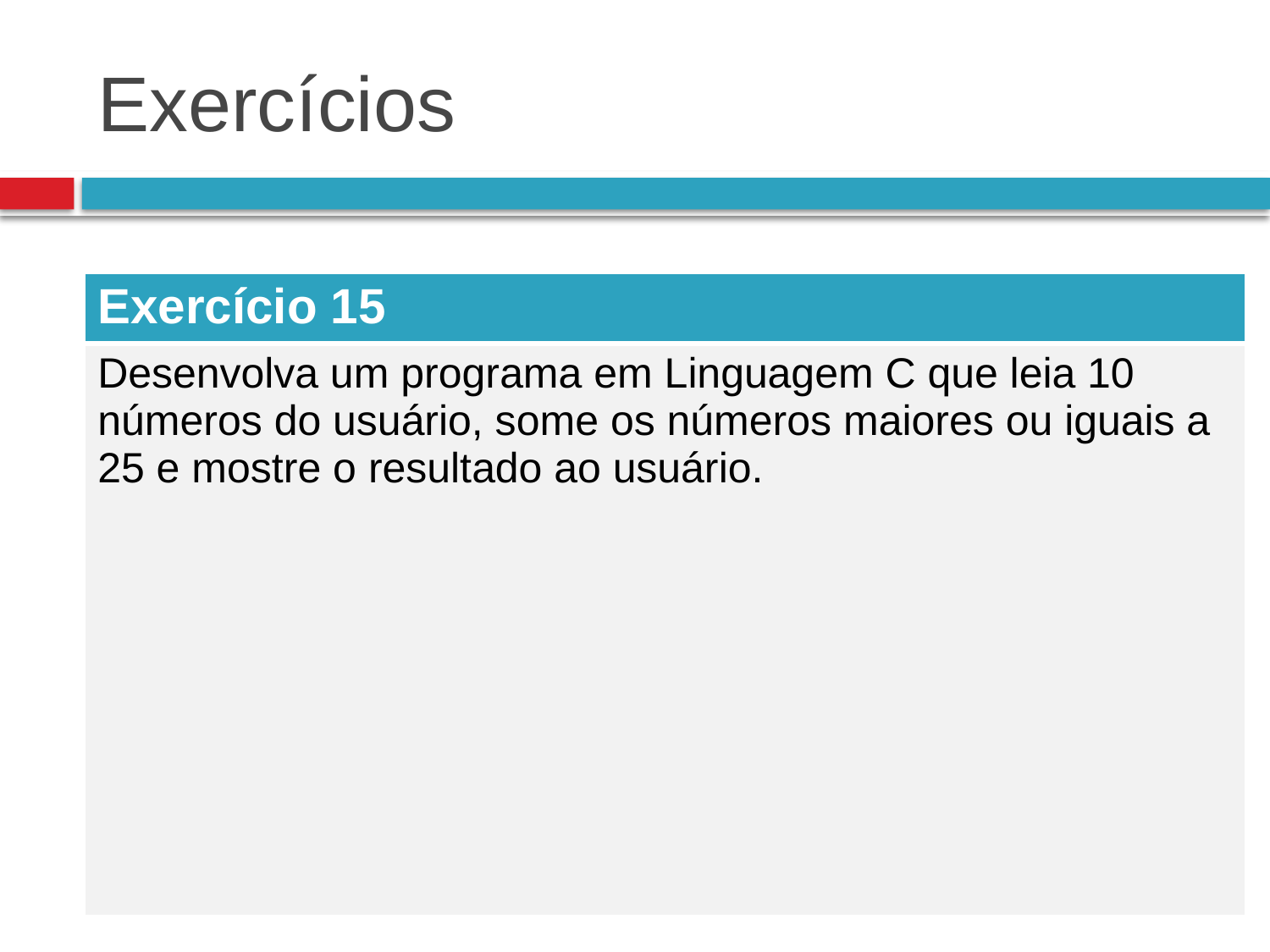

# Exercícios
| Exercício 15 |
| --- |
| Desenvolva um programa em Linguagem C que leia 10 números do usuário, some os números maiores ou iguais a 25 e mostre o resultado ao usuário. |